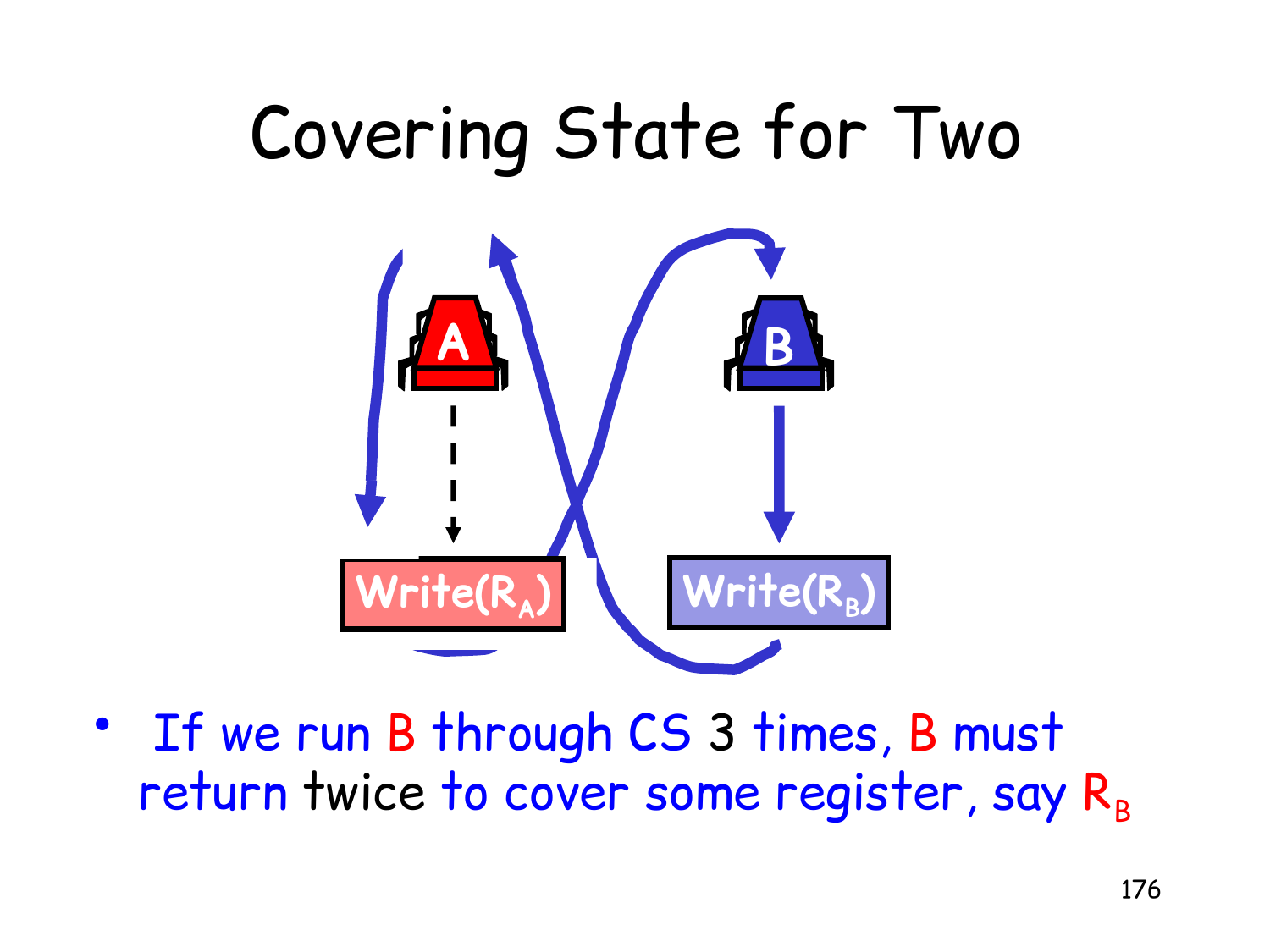

# Covering State for Two

A

B

Write(RB)

Write(RA)
  If we run B through CS 3 times, B must
   return twice to cover some register, say RB

176